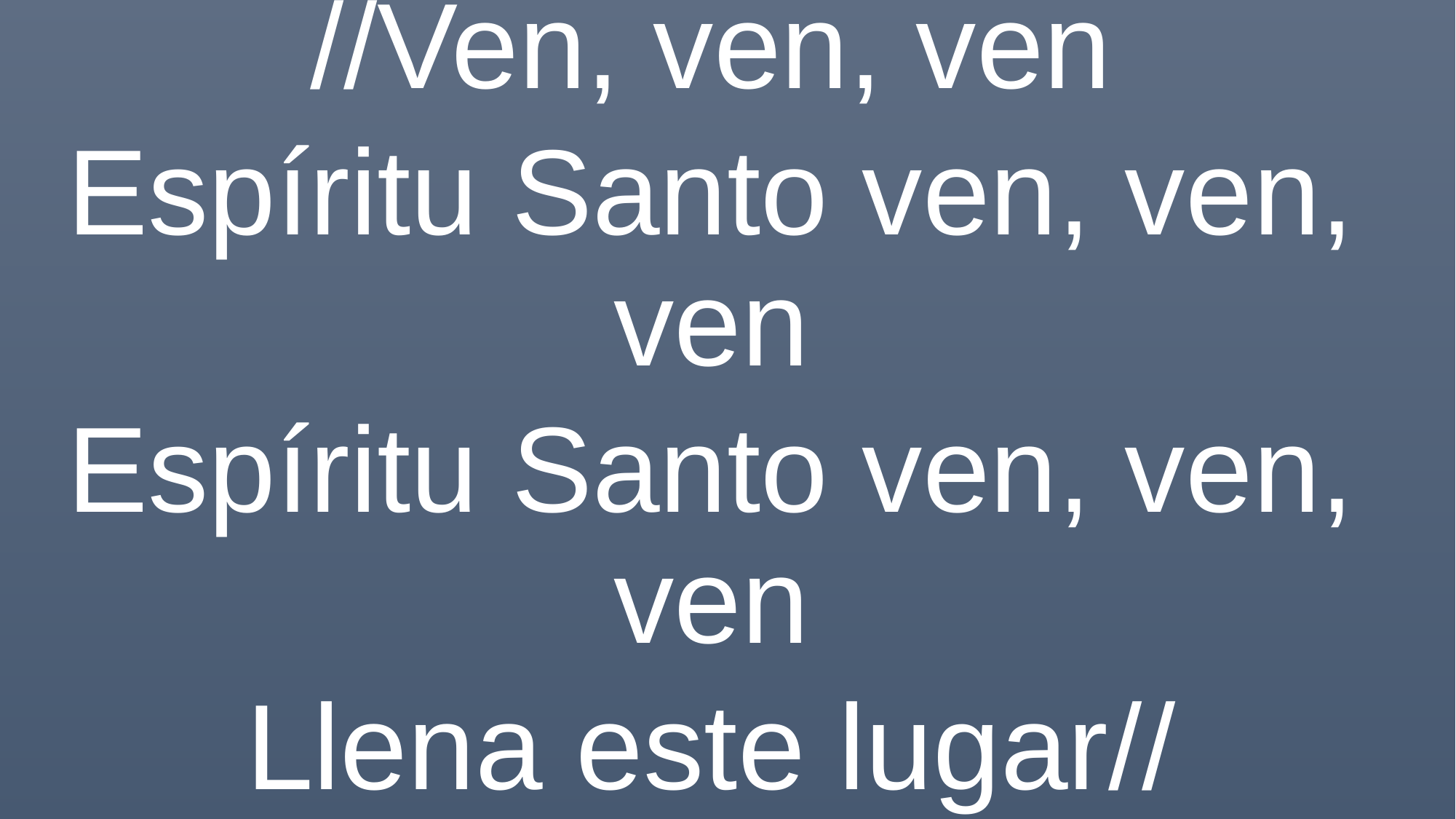

//Ven, ven, ven
Espíritu Santo ven, ven, ven
Espíritu Santo ven, ven, ven
Llena este lugar//